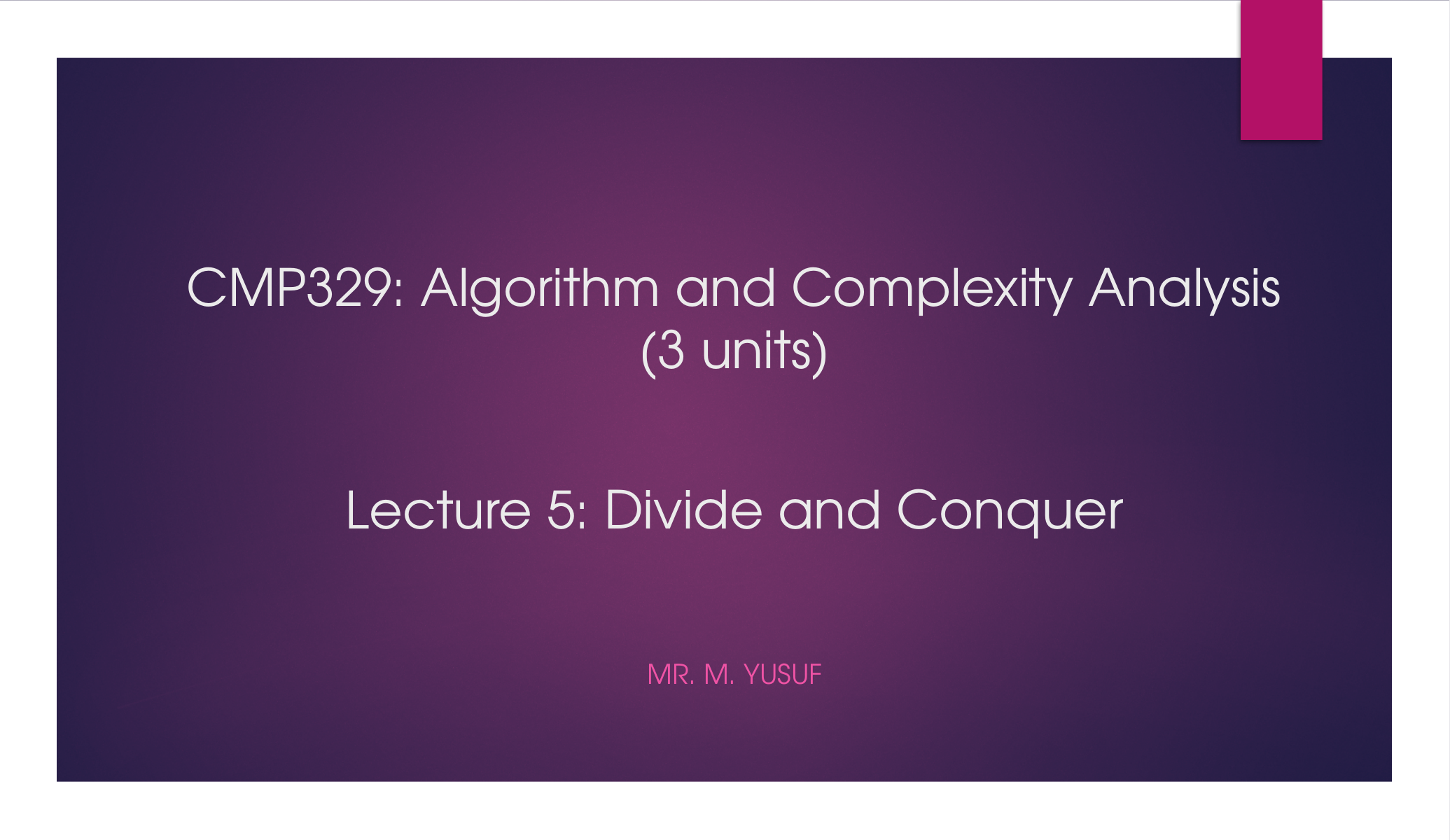

# CMP329: Algorithm and Complexity Analysis (3 units) Lecture 5: Divide and Conquer
Mr. M. Yusuf